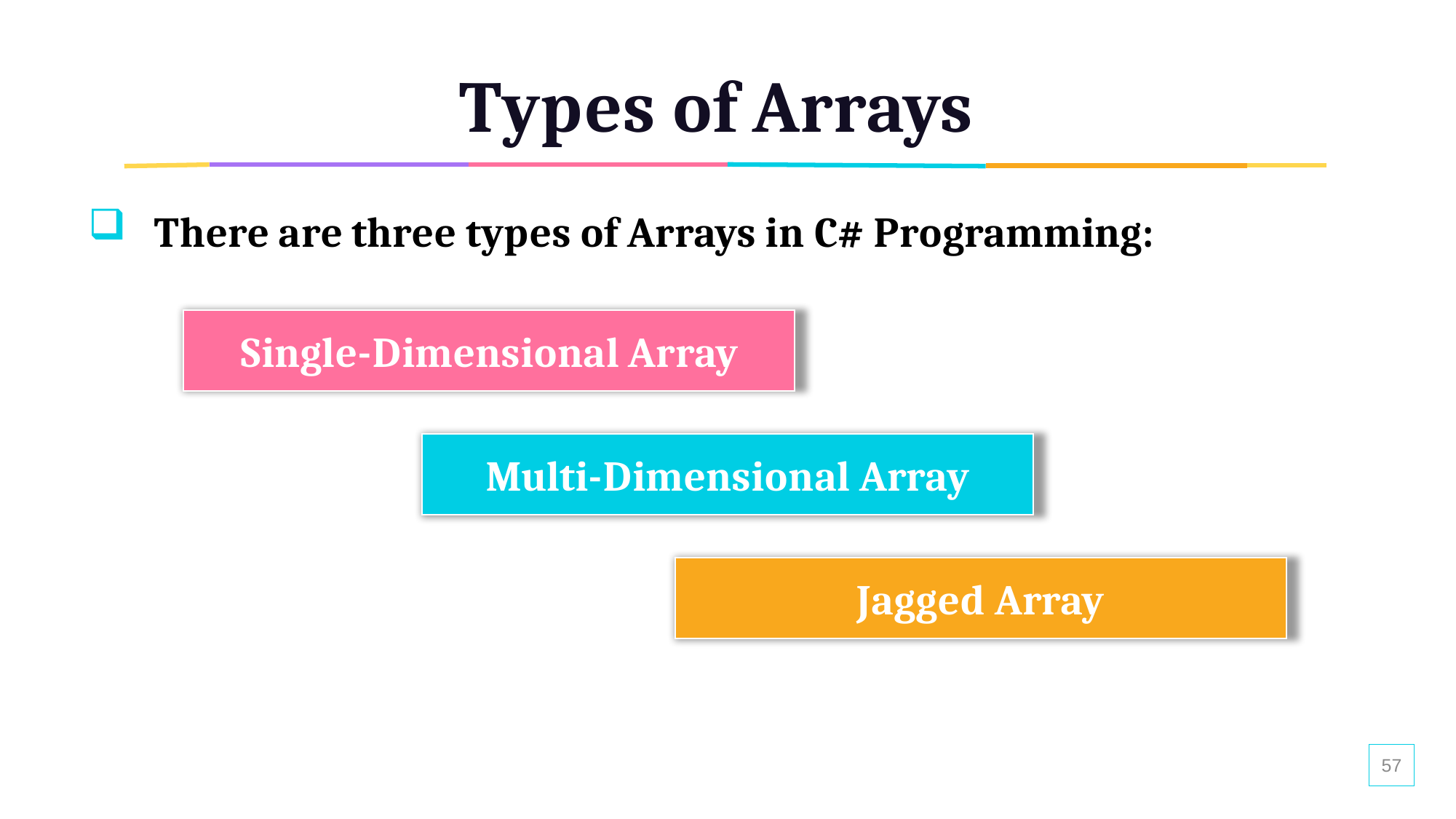

# Types of Arrays
There are three types of Arrays in C# Programming:
Single-Dimensional Array
Multi-Dimensional Array
Jagged Array
57